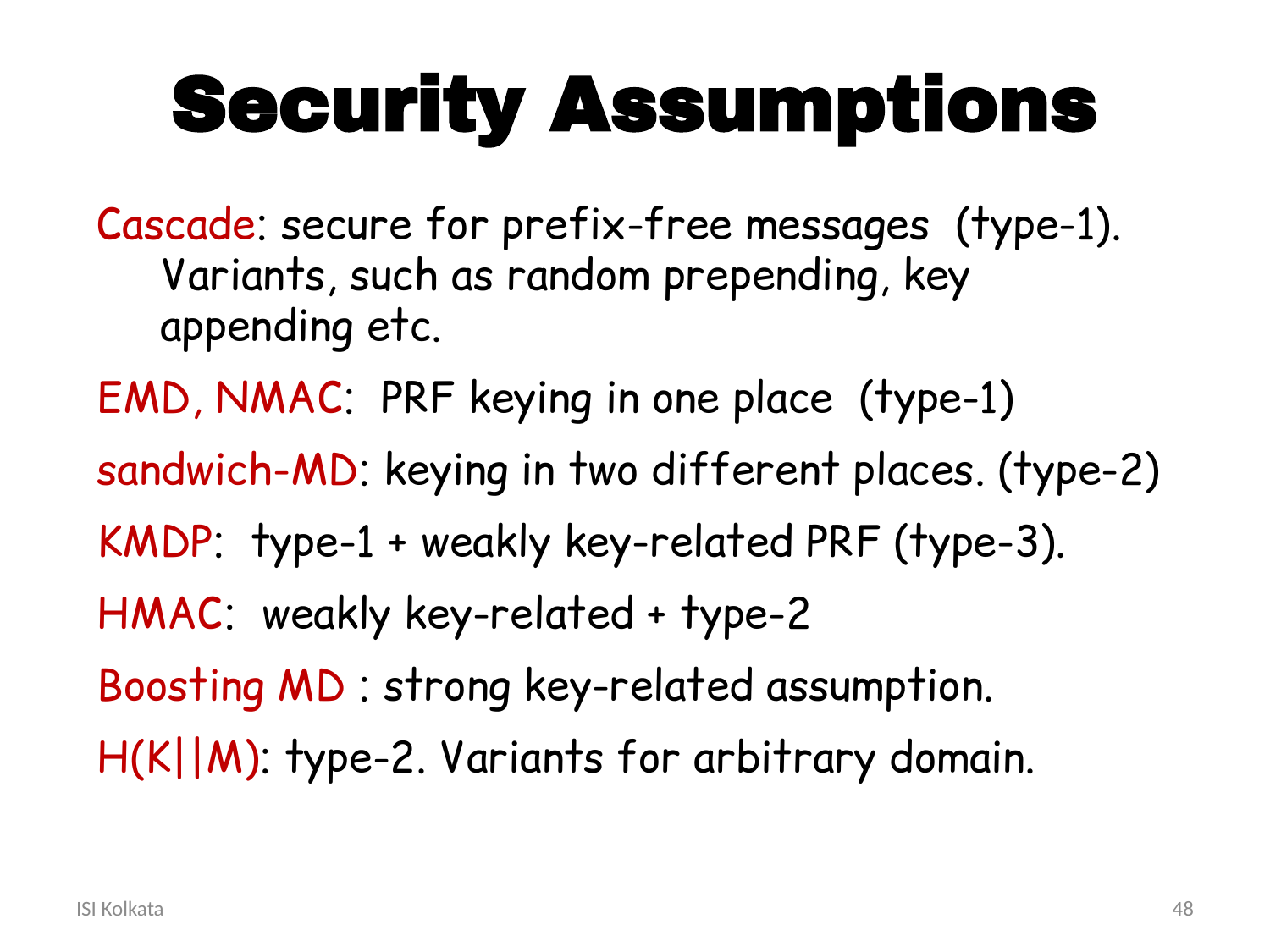

Security Assumptions
Cascade: secure for prefix-free messages  (type-1). Variants, such as random prepending, key appending etc.
EMD, NMAC:  PRF keying in one place  (type-1)
sandwich-MD: keying in two different places. (type-2)
KMDP:  type-1 + weakly key-related PRF (type-3).
HMAC:  weakly key-related + type-2
Boosting MD : strong key-related assumption.
H(K||M): type-2. Variants for arbitrary domain.
ISI Kolkata
48